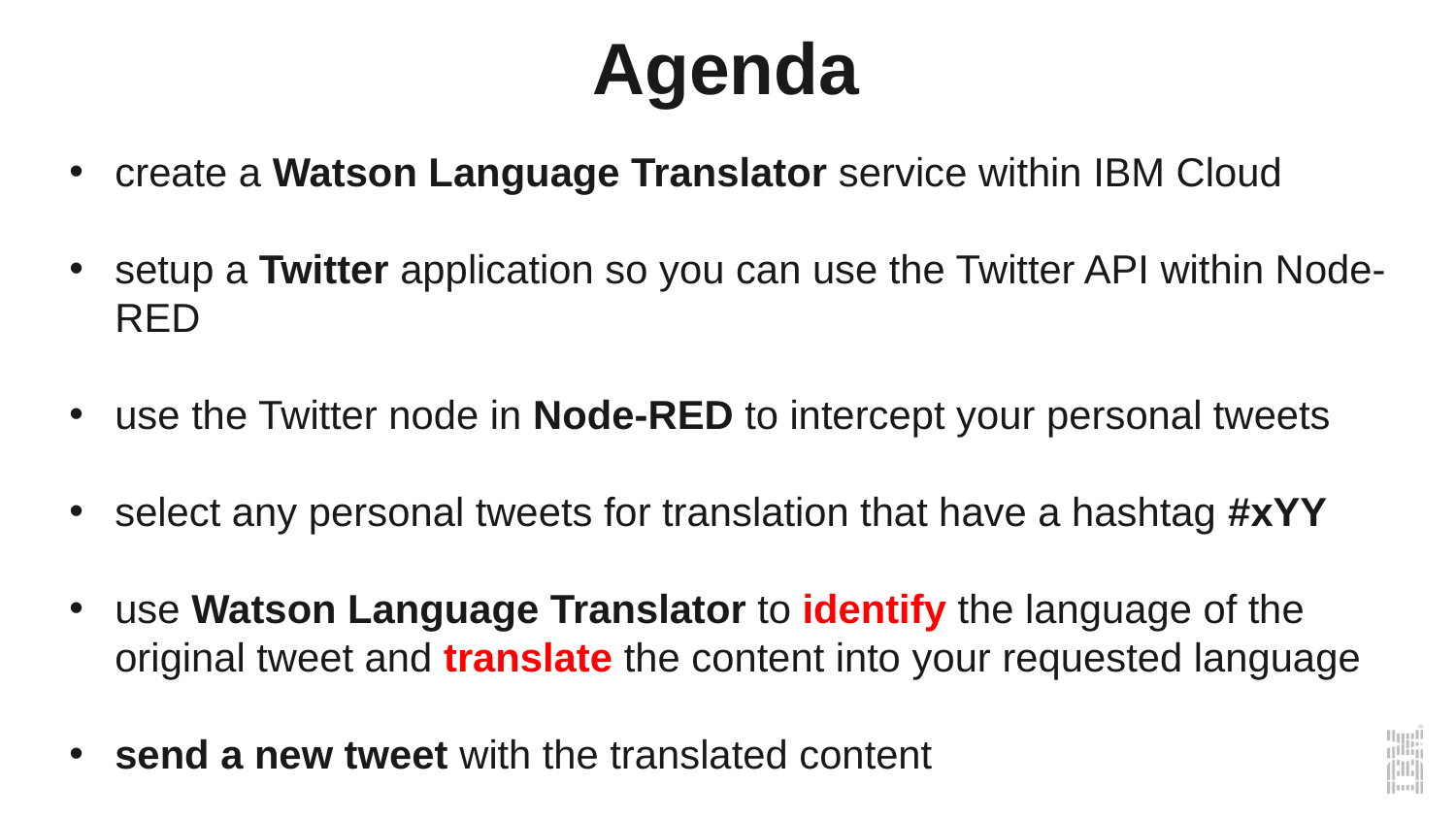

Agenda
create a Watson Language Translator service within IBM Cloud

setup a Twitter application so you can use the Twitter API within Node-RED

use the Twitter node in Node-RED to intercept your personal tweets

select any personal tweets for translation that have a hashtag #xYY

use Watson Language Translator to identify the language of the original tweet and translate the content into your requested language

send a new tweet with the translated content